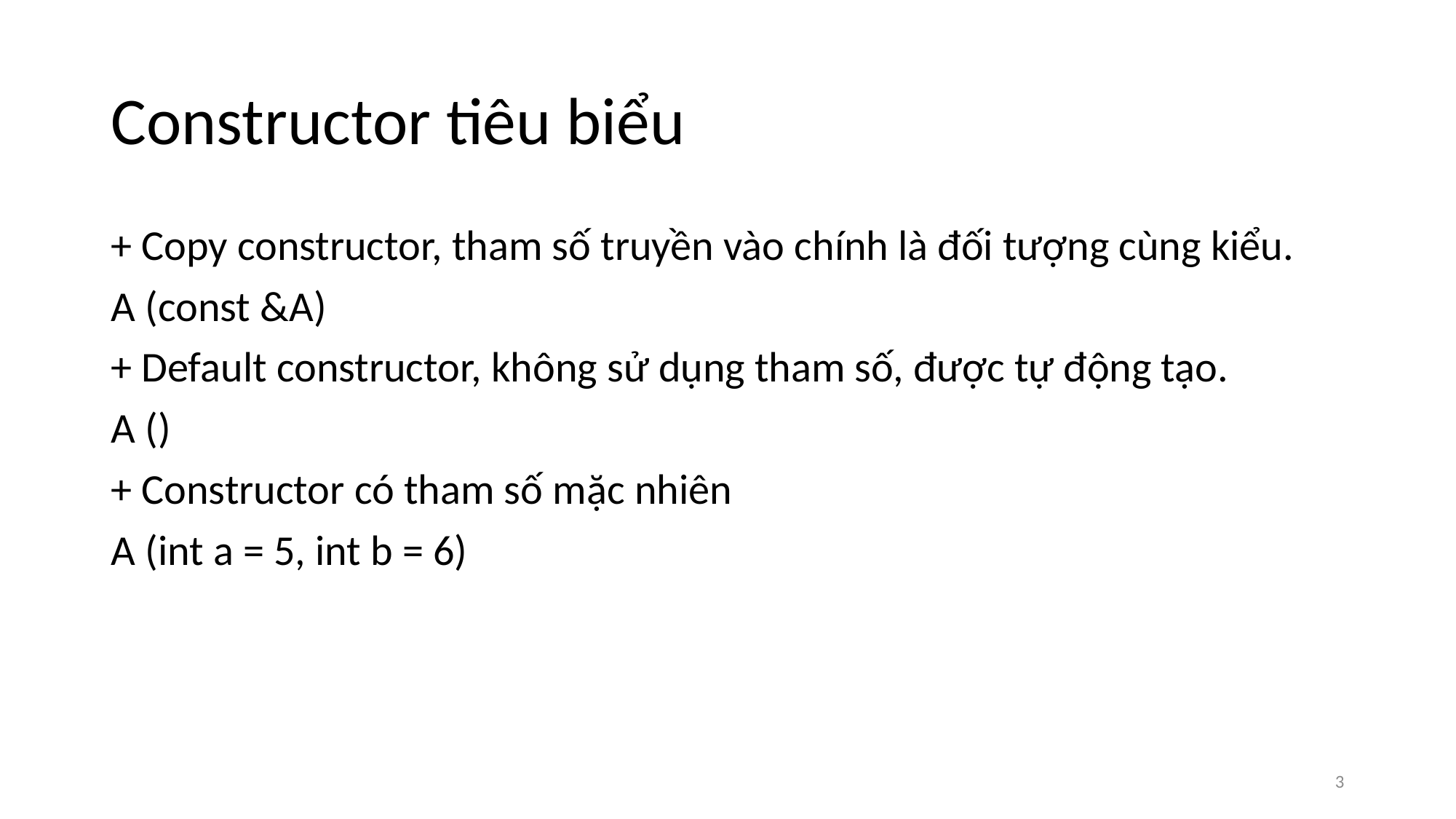

# Constructor tiêu biểu
+ Copy constructor, tham số truyền vào chính là đối tượng cùng kiểu.
A (const &A)
+ Default constructor, không sử dụng tham số, được tự động tạo.
A ()
+ Constructor có tham số mặc nhiên
A (int a = 5, int b = 6)
3